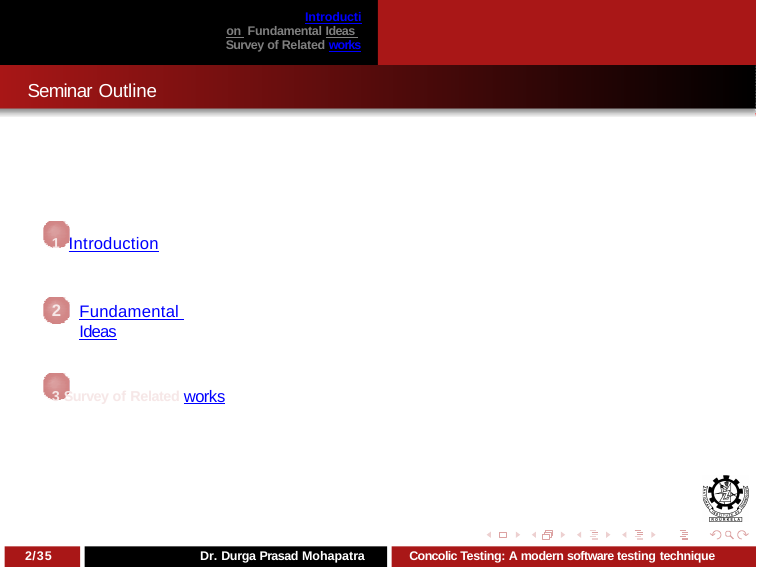

Introduction  Fundamental Ideas  Survey of Related works

# Seminar Outline

1 Introduction

2
Fundamental Ideas

3 Survey of Related works

2/35
Dr. Durga Prasad Mohapatra
Concolic Testing: A modern software testing technique